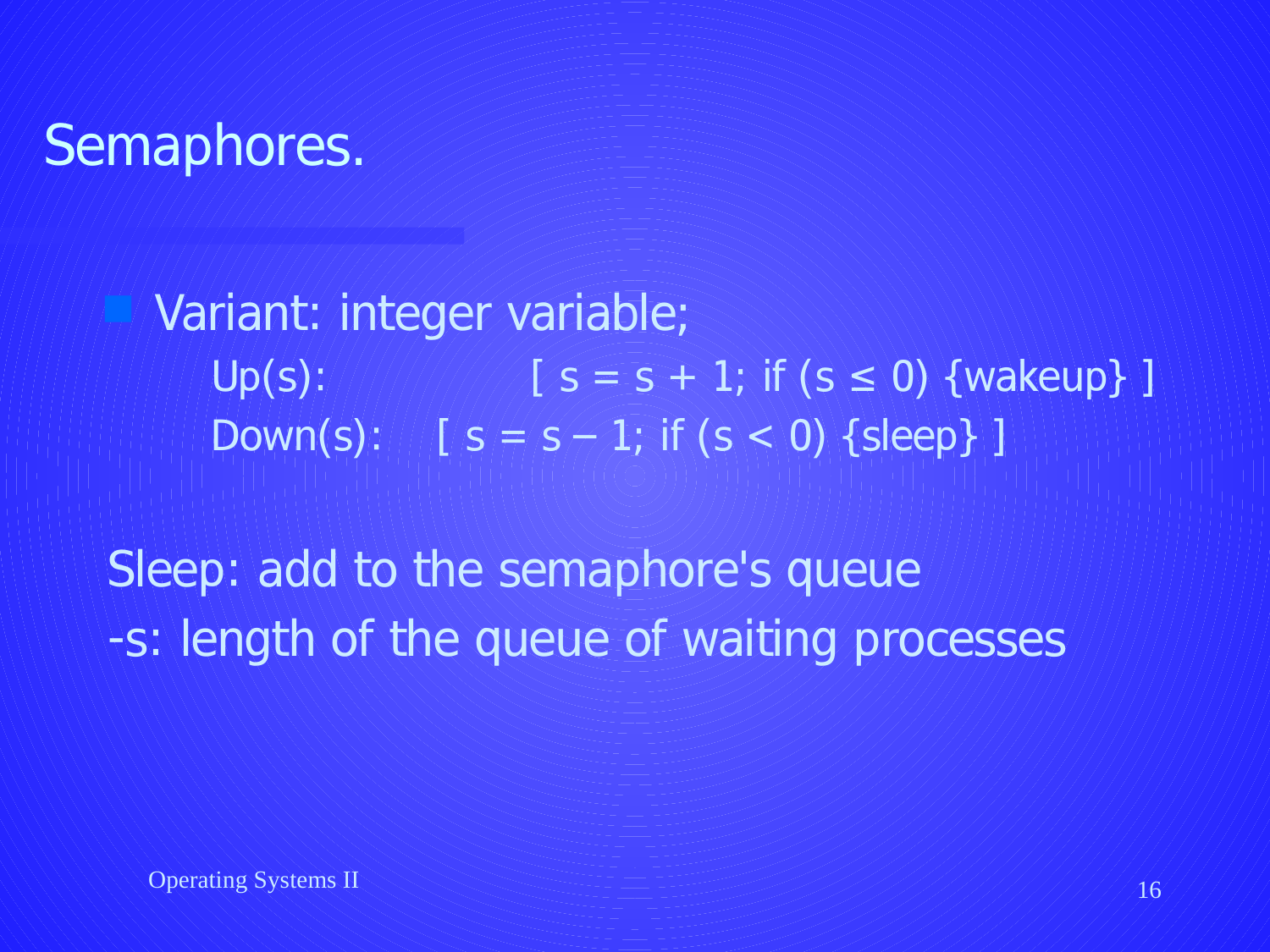

# Semaphores.
Variant: integer variable;
	Up(s): 	     [ s = s + 1; if (s ≤ 0) {wakeup} ]
	Down(s):    [ s = s – 1; if (s < 0) {sleep} ]

Sleep: add to the semaphore's queue
-s: length of the queue of waiting processes
Operating Systems II
16